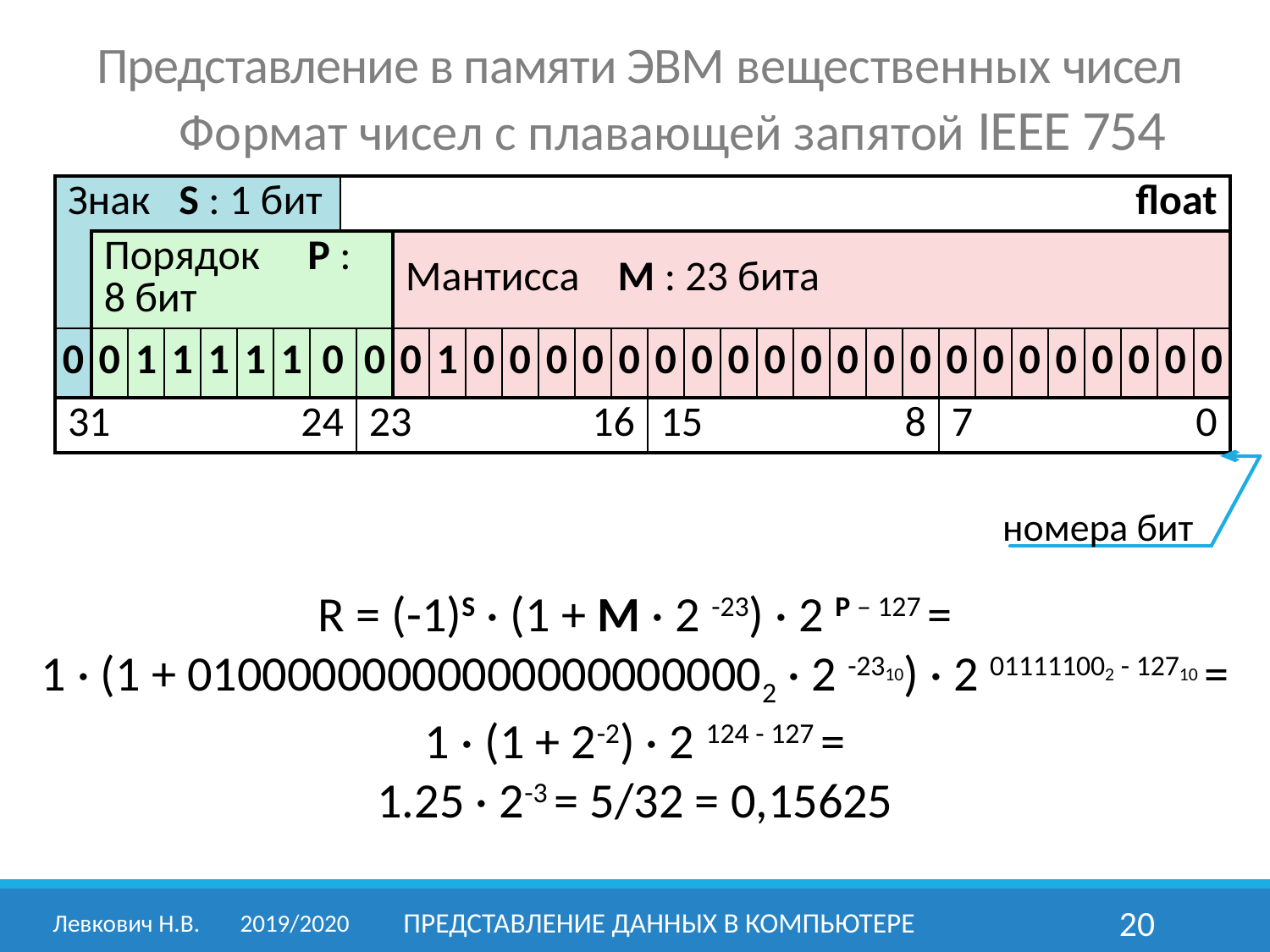

Представление в памяти ЭВМ вещественных чисел
	Формат чисел с плавающей запятой IEEE 754
| Знак S : 1 бит |  |  |  |  |  |  |  | float |  |  |  |  |  |  |  |  |  |  |  |  |  |  |  |  |  |  |  |  |  |  |  |  |
| --- | --- | --- | --- | --- | --- | --- | --- | --- | --- | --- | --- | --- | --- | --- | --- | --- | --- | --- | --- | --- | --- | --- | --- | --- | --- | --- | --- | --- | --- | --- | --- | --- |
|  | Порядок P : 8 бит |  |  |  |  |  |  |  |  | Мантисса M : 23 бита |  |  |  |  |  |  |  |  |  |  |  |  |  |  |  |  |  |  |  |  |  |  |
| 0 | 0 | 1 | 1 | 1 | 1 | 1 | 0 |  | 0 | 0 | 1 | 0 | 0 | 0 | 0 | 0 | 0 | 0 | 0 | 0 | 0 | 0 | 0 | 0 | 0 | 0 | 0 | 0 | 0 | 0 | 0 | 0 |
| 31 |  |  |  | 24 |  |  |  |  | 23 |  |  |  | 16 |  |  |  | 15 |  |  |  | 8 |  |  |  | 7 |  |  |  | 0 |  |  |  |
R = s · (1 + M · 2 -23) · 2 P – 127 =
1 · (1 + 10000000000000000000002 · 2 -2310) · 2 11111002 - 12710 =
1 · (1 + 0.25) · 2 124 - 127 = 1.25 · 2-3 = 0,15625

номера бит
R = (-1)S · (1 + M · 2 -23) · 2 P – 127 =
1 · (1 + 010000000000000000000002 · 2 -2310) · 2 011111002 - 12710 =
1 · (1 + 2-2) · 2 124 - 127 =
1.25 · 2-3 = 5/32 = 0,15625

Левкович Н.В.	2019/2020
Представление данных в компьютере
20